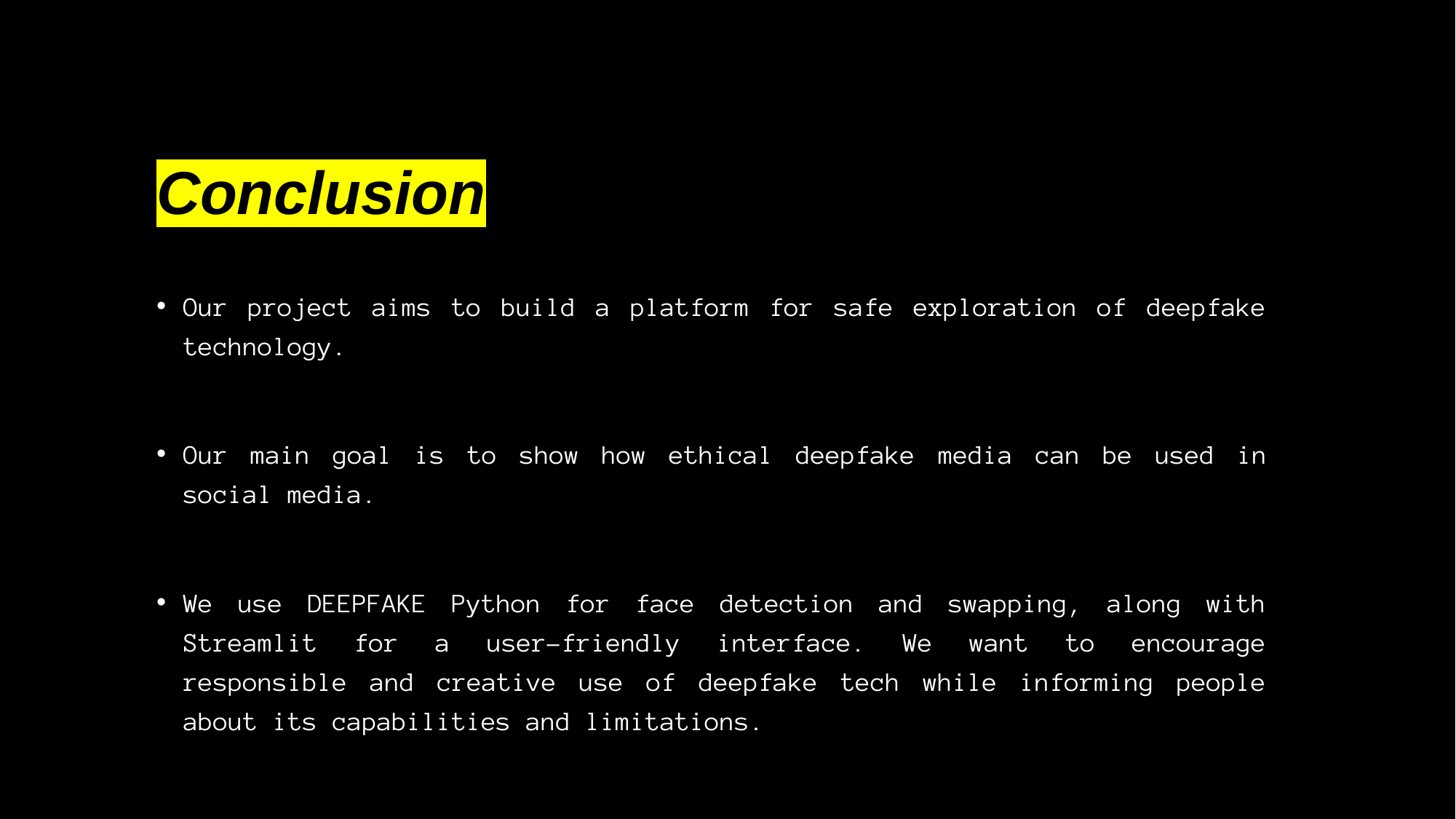

# Conclusion
Our project aims to build a platform for safe exploration of deepfake technology.

Our main goal is to show how ethical deepfake media can be used in social media.

We use DEEPFAKE Python for face detection and swapping, along with Streamlit for a user-friendly interface. We want to encourage responsible and creative use of deepfake tech while informing people about its capabilities and limitations.